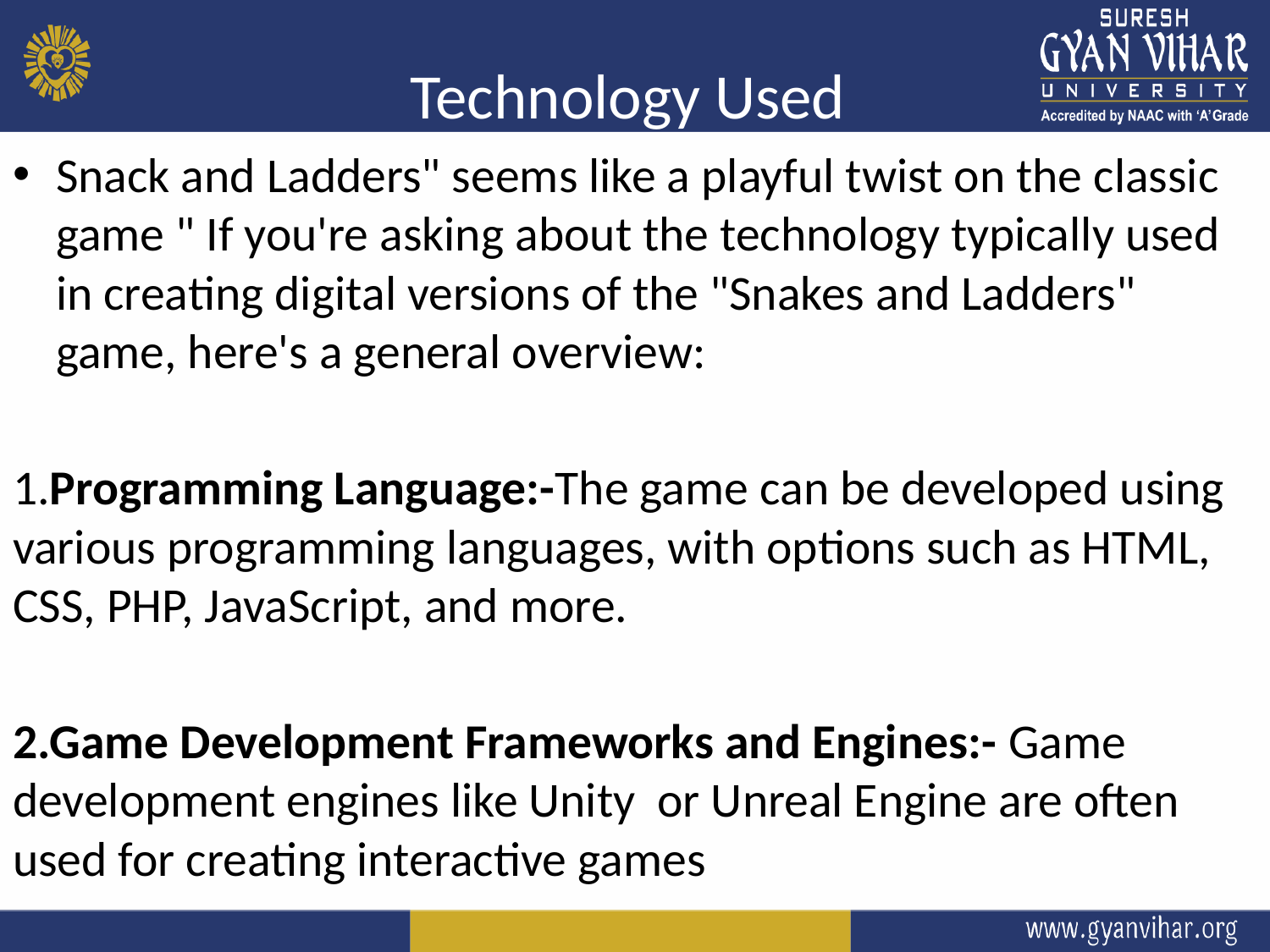

# Technology Used
Snack and Ladders" seems like a playful twist on the classic game " If you're asking about the technology typically used in creating digital versions of the "Snakes and Ladders" game, here's a general overview:

1.Programming Language:-The game can be developed using various programming languages, with options such as HTML, CSS, PHP, JavaScript, and more.

2.Game Development Frameworks and Engines:- Game development engines like Unity  or Unreal Engine are often used for creating interactive games